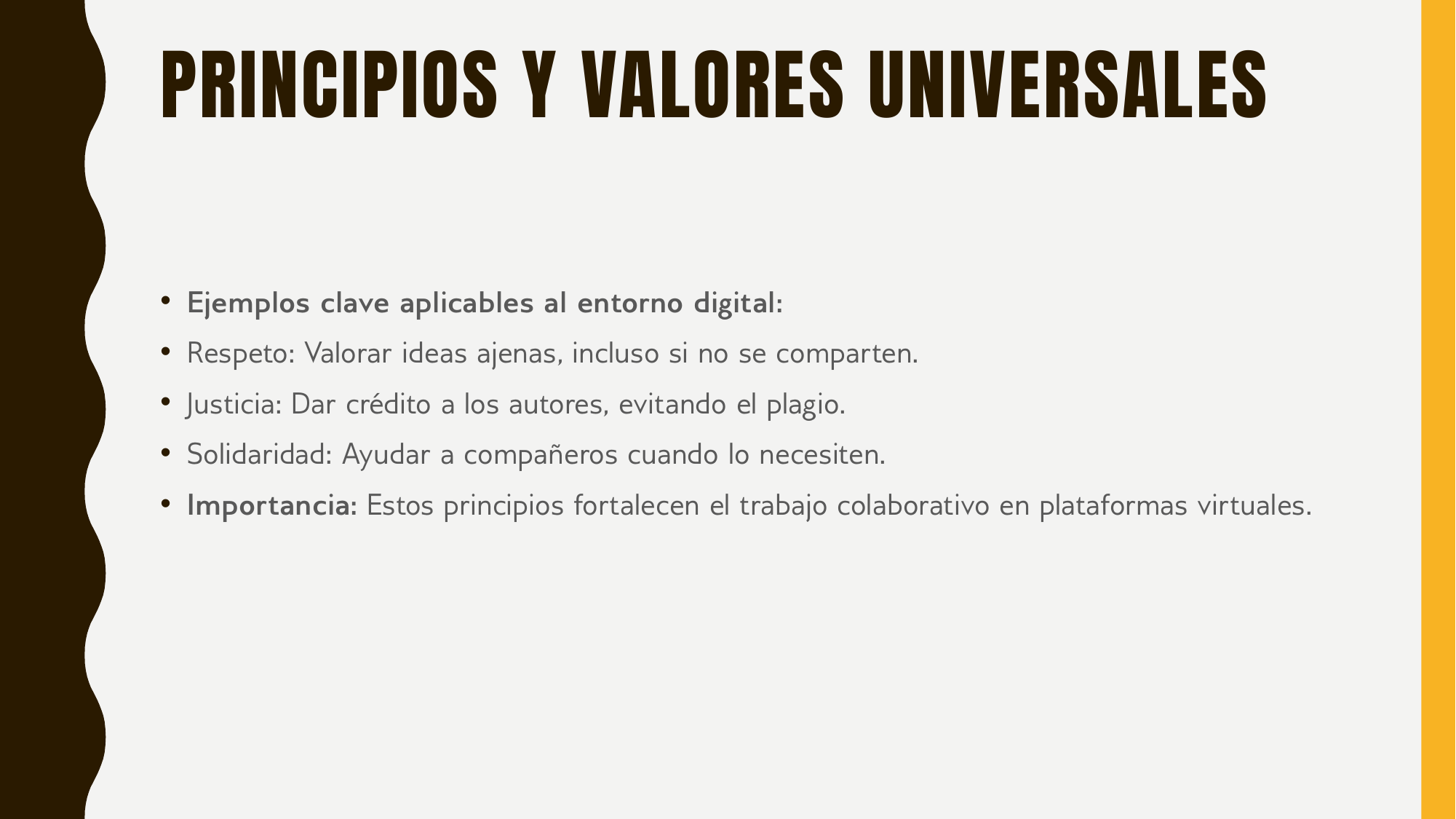

# Principios y valores universales
Ejemplos clave aplicables al entorno digital:
Respeto: Valorar ideas ajenas, incluso si no se comparten.
Justicia: Dar crédito a los autores, evitando el plagio.
Solidaridad: Ayudar a compañeros cuando lo necesiten.
Importancia: Estos principios fortalecen el trabajo colaborativo en plataformas virtuales.